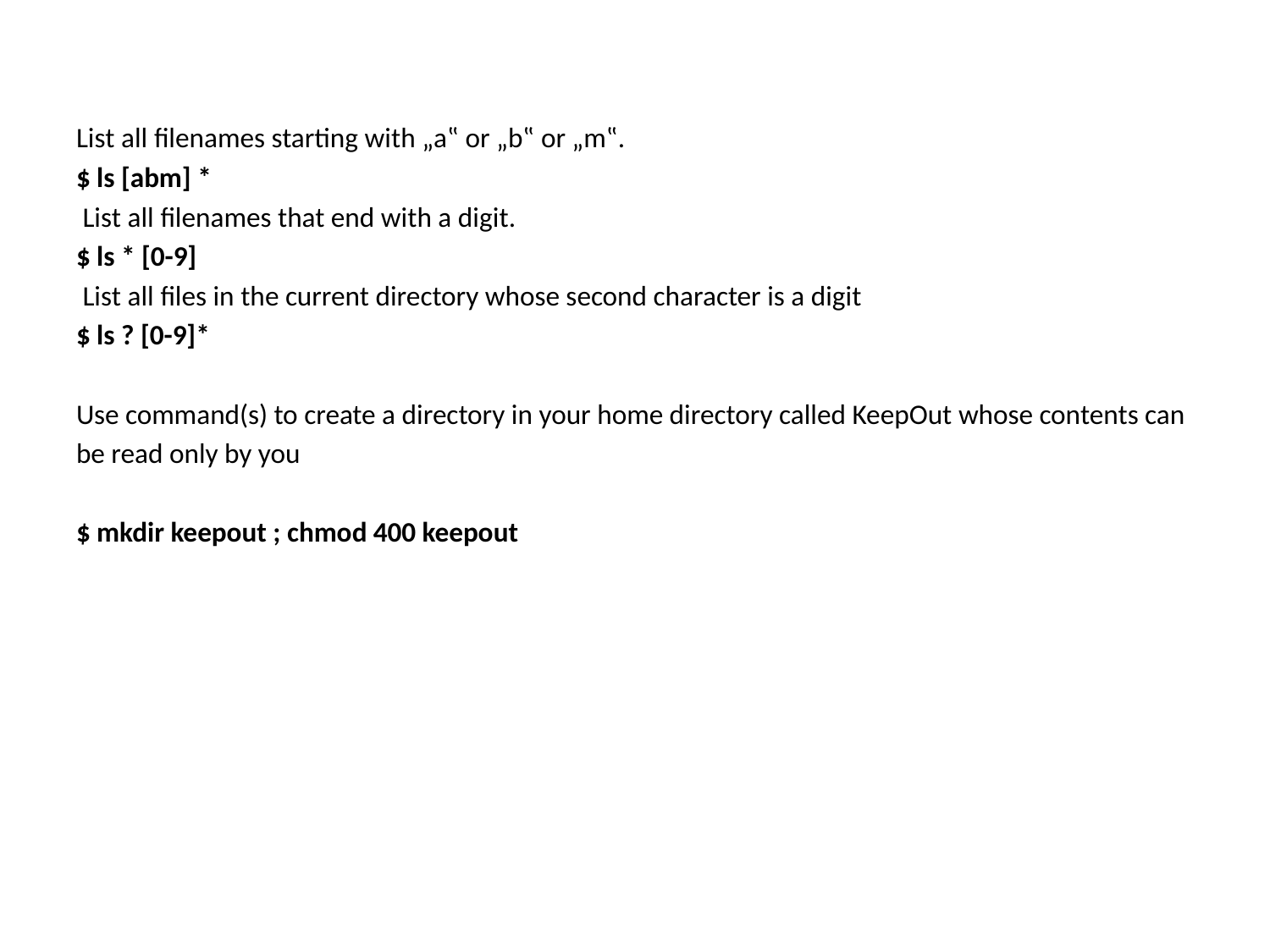

List all filenames starting with „a‟ or „b‟ or „m‟.
$ ls [abm] *
 List all filenames that end with a digit.
$ ls * [0-9]
 List all files in the current directory whose second character is a digit
$ ls ? [0-9]*

Use command(s) to create a directory in your home directory called KeepOut whose contents can
be read only by you

$ mkdir keepout ; chmod 400 keepout